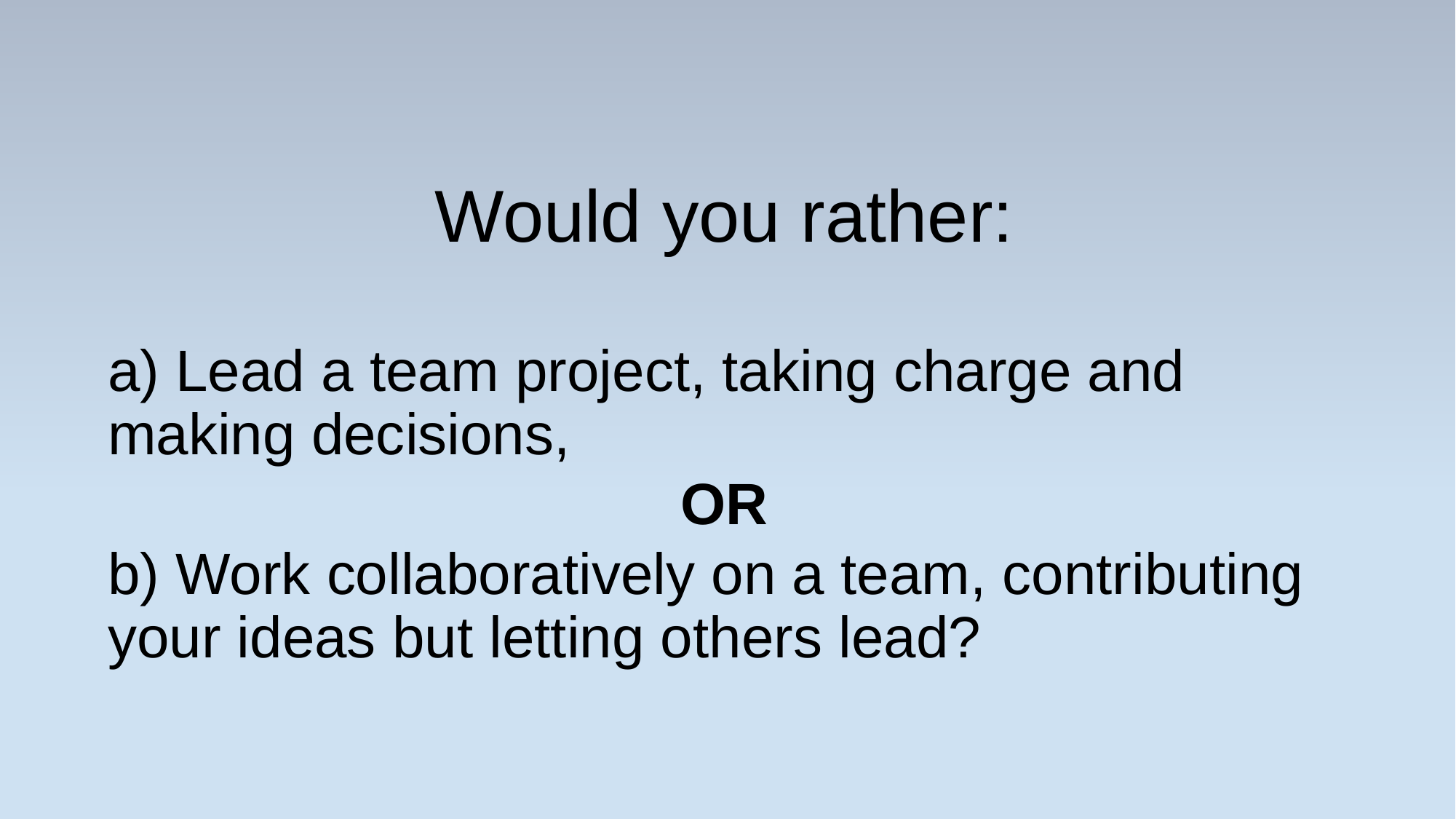

Would you rather:

a) Lead a team project, taking charge and making decisions,
OR
b) Work collaboratively on a team, contributing your ideas but letting others lead?